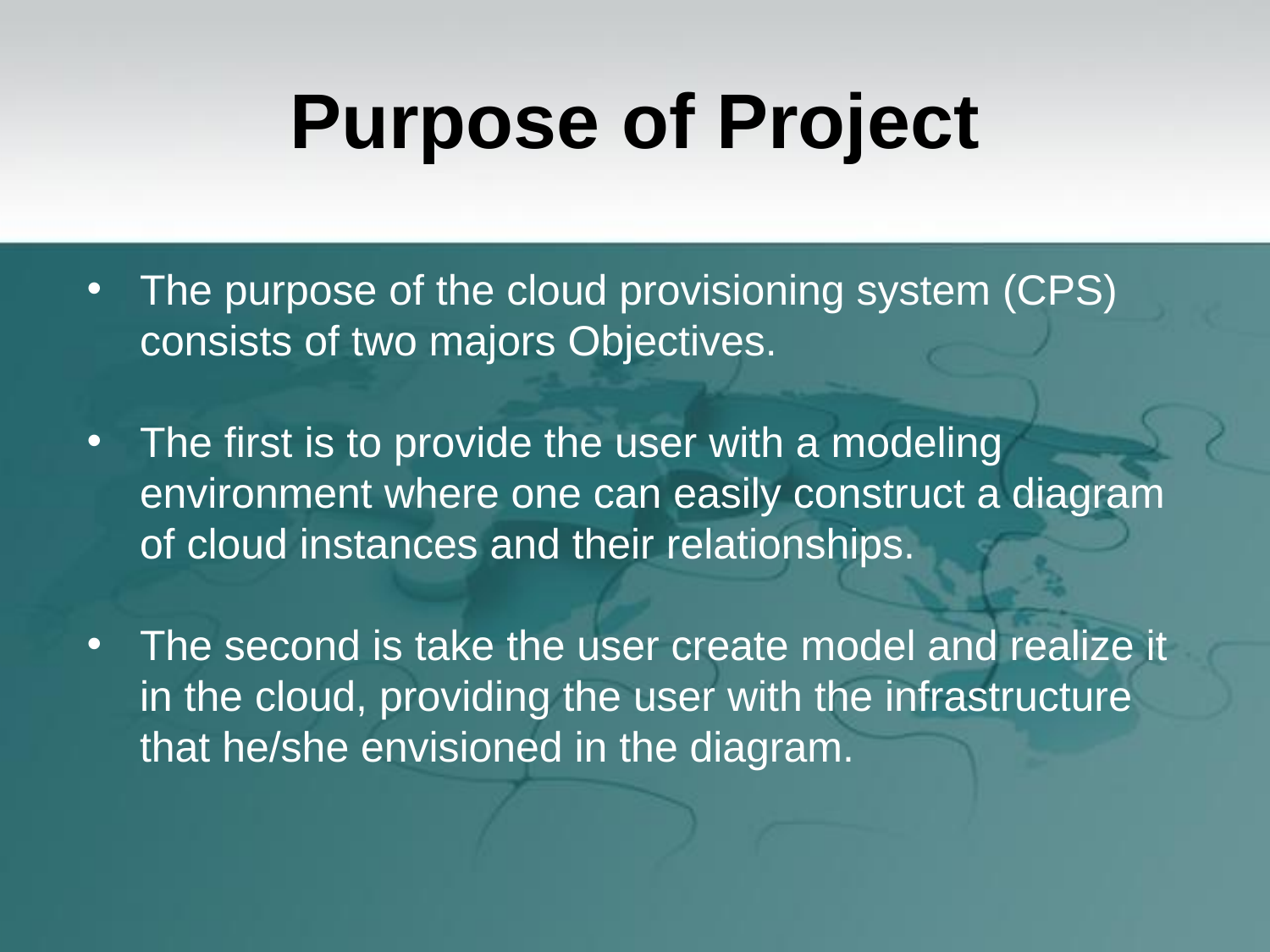

# Purpose of Project
The purpose of the cloud provisioning system (CPS) consists of two majors Objectives.

The first is to provide the user with a modeling environment where one can easily construct a diagram of cloud instances and their relationships.

The second is take the user create model and realize it in the cloud, providing the user with the infrastructure that he/she envisioned in the diagram.